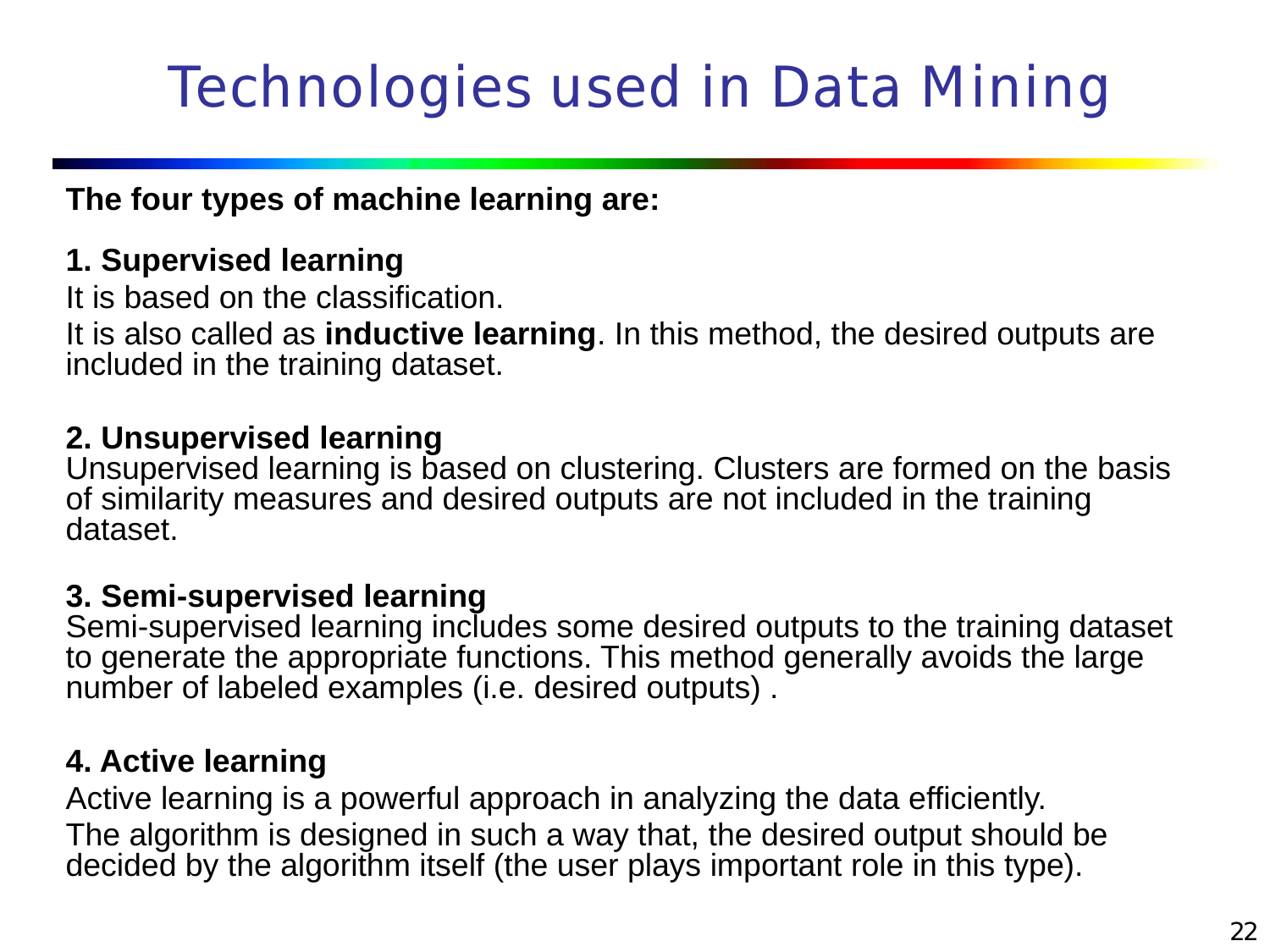

# Technologies used in Data Mining
The four types of machine learning are:
1. Supervised learning
It is based on the classification.
It is also called as inductive learning. In this method, the desired outputs are     included in the training dataset.

2. Unsupervised learning
Unsupervised learning is based on clustering. Clusters are formed on the basis of similarity measures and desired outputs are not included in the training dataset.
3. Semi-supervised learning
Semi-supervised learning includes some desired outputs to the training dataset to generate the appropriate functions. This method generally avoids the large number of labeled examples (i.e. desired outputs) .

4. Active learning
Active learning is a powerful approach in analyzing the data efficiently.
The algorithm is designed in such a way that, the desired output should be decided by the algorithm itself (the user plays important role in this type).

22